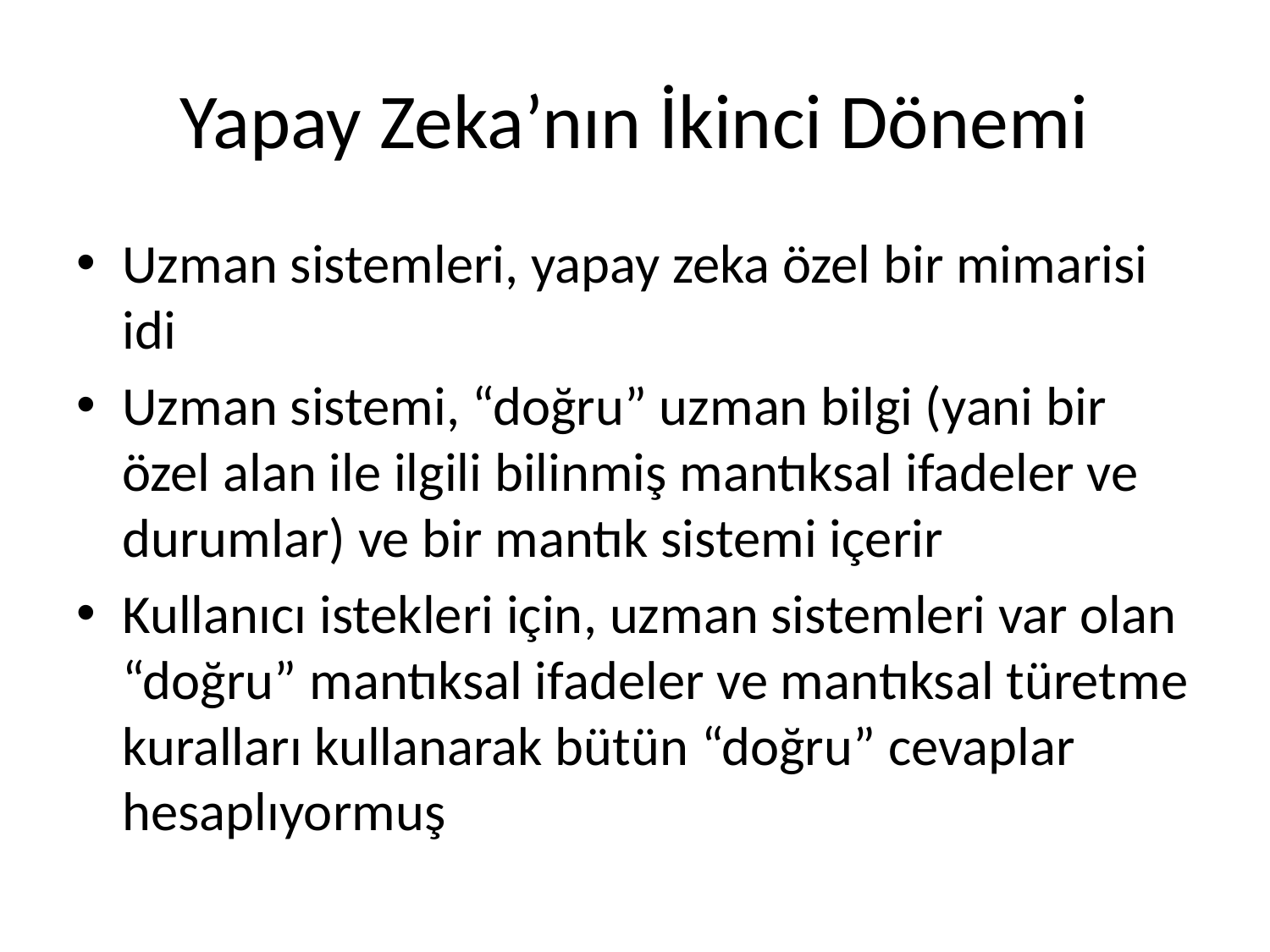

# Yapay Zeka’nın İkinci Dönemi
Uzman sistemleri, yapay zeka özel bir mimarisi idi
Uzman sistemi, “doğru” uzman bilgi (yani bir özel alan ile ilgili bilinmiş mantıksal ifadeler ve durumlar) ve bir mantık sistemi içerir
Kullanıcı istekleri için, uzman sistemleri var olan “doğru” mantıksal ifadeler ve mantıksal türetme kuralları kullanarak bütün “doğru” cevaplar hesaplıyormuş